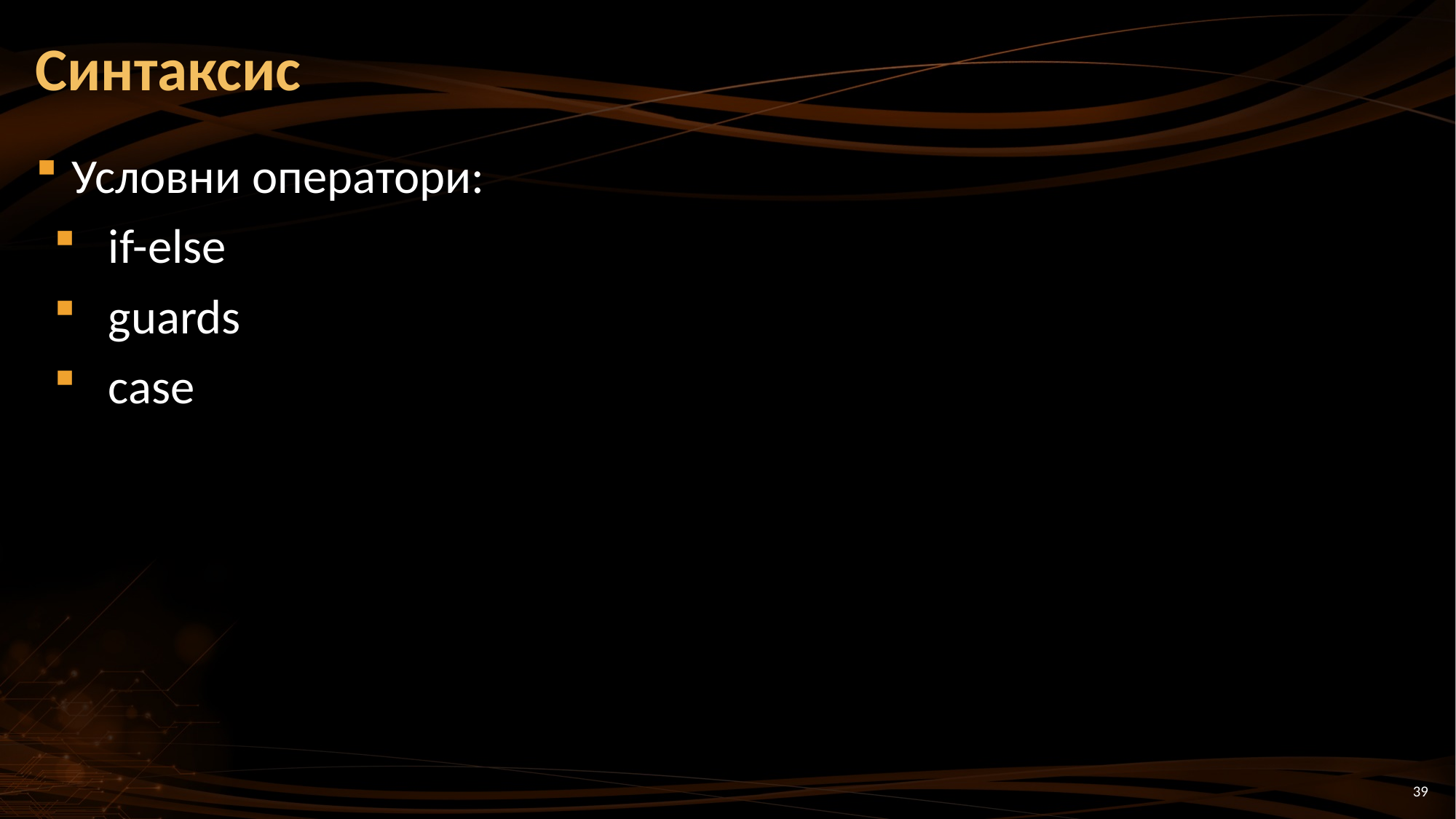

# Синтаксис
Условни оператори:
if-else
guards
case
39